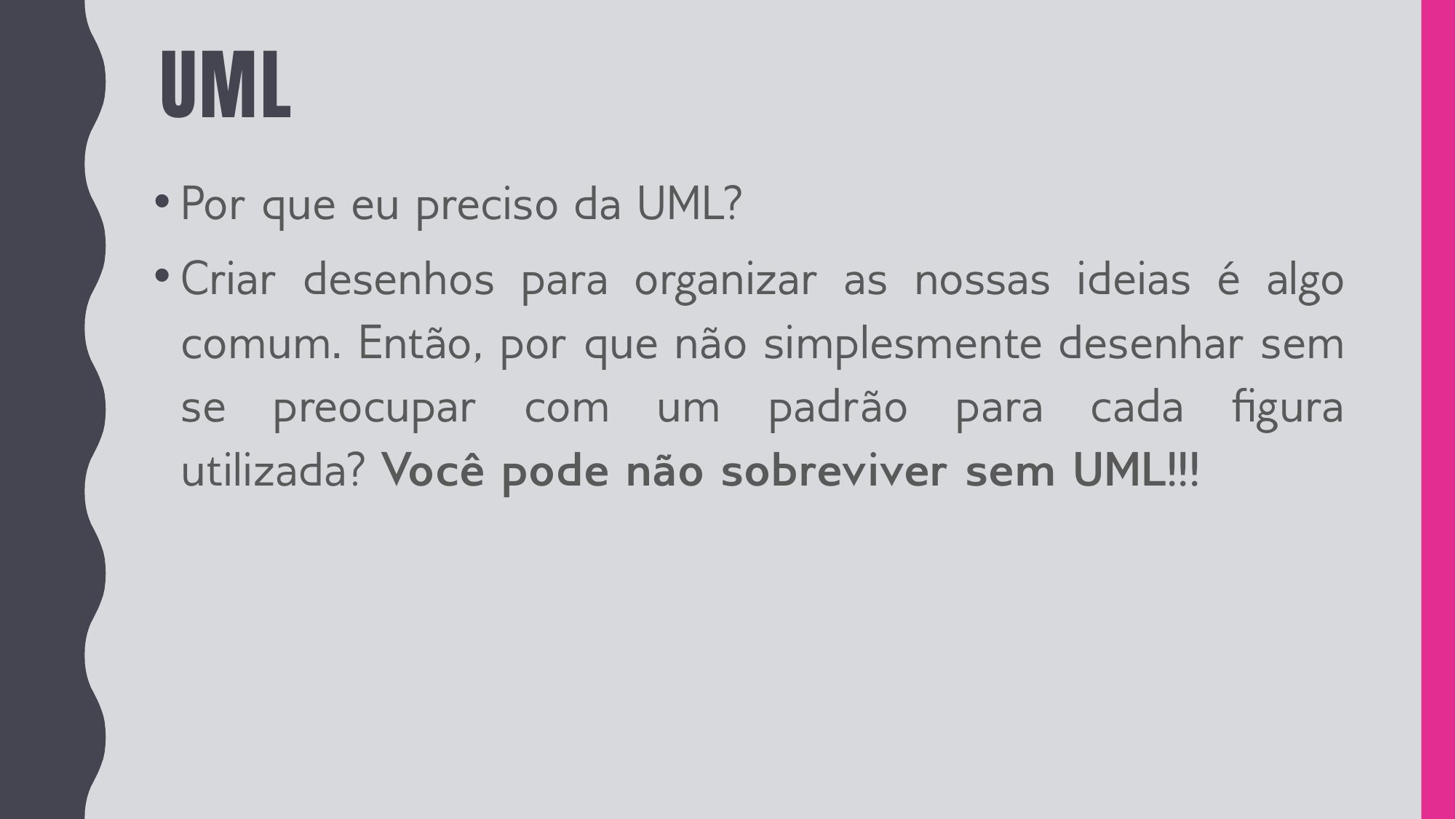

# UML
Por que eu preciso da UML?
Criar desenhos para organizar as nossas ideias é algo comum. Então, por que não simplesmente desenhar sem se preocupar com um padrão para cada figura utilizada? Você pode não sobreviver sem UML!!!